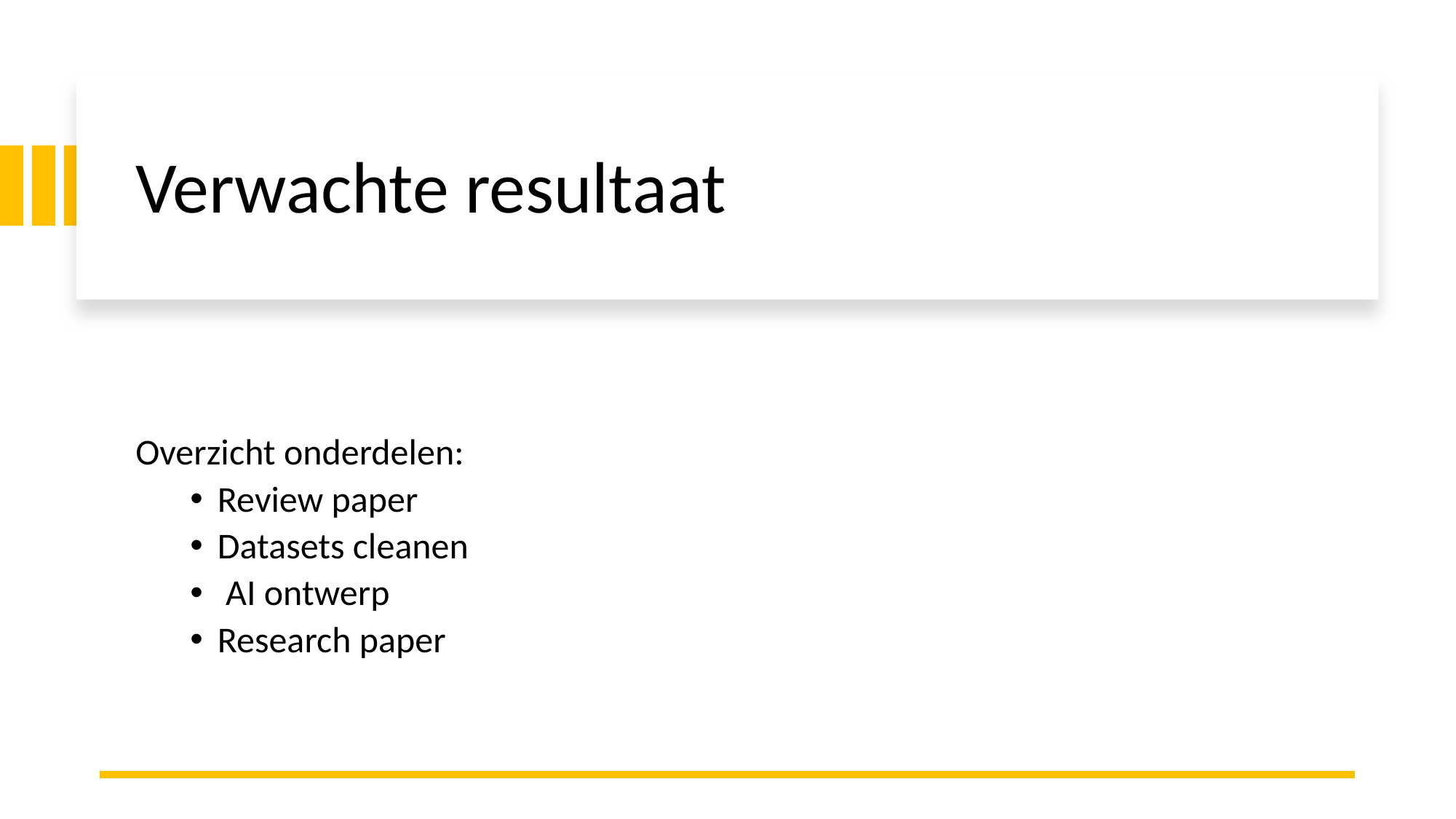

# Verwachte resultaat

Overzicht onderdelen:
Review paper
Datasets cleanen
 AI ontwerp
Research paper